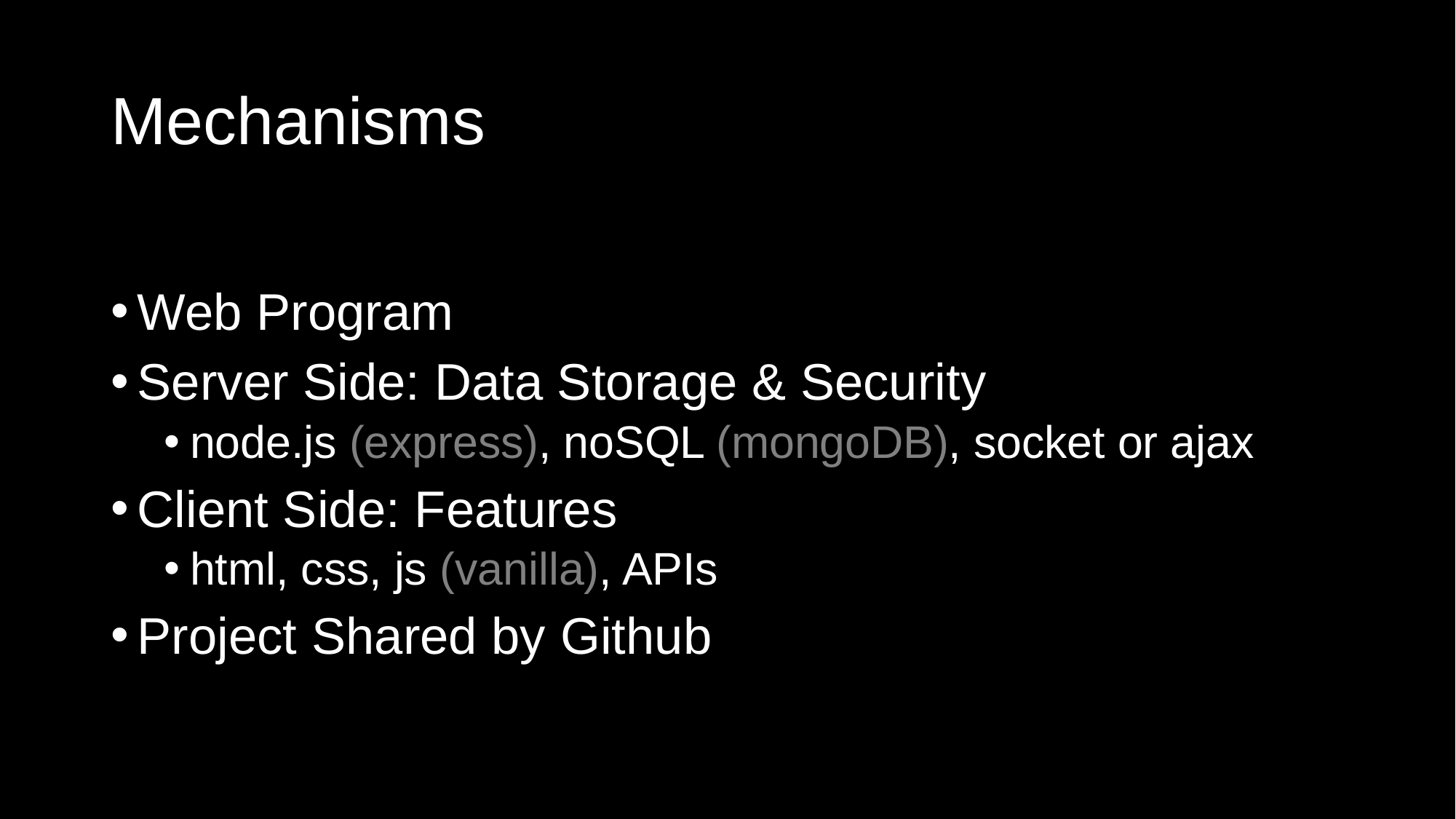

# Mechanisms
Web Program
Server Side: Data Storage & Security
node.js (express), noSQL (mongoDB), socket or ajax
Client Side: Features
html, css, js (vanilla), APIs
Project Shared by Github